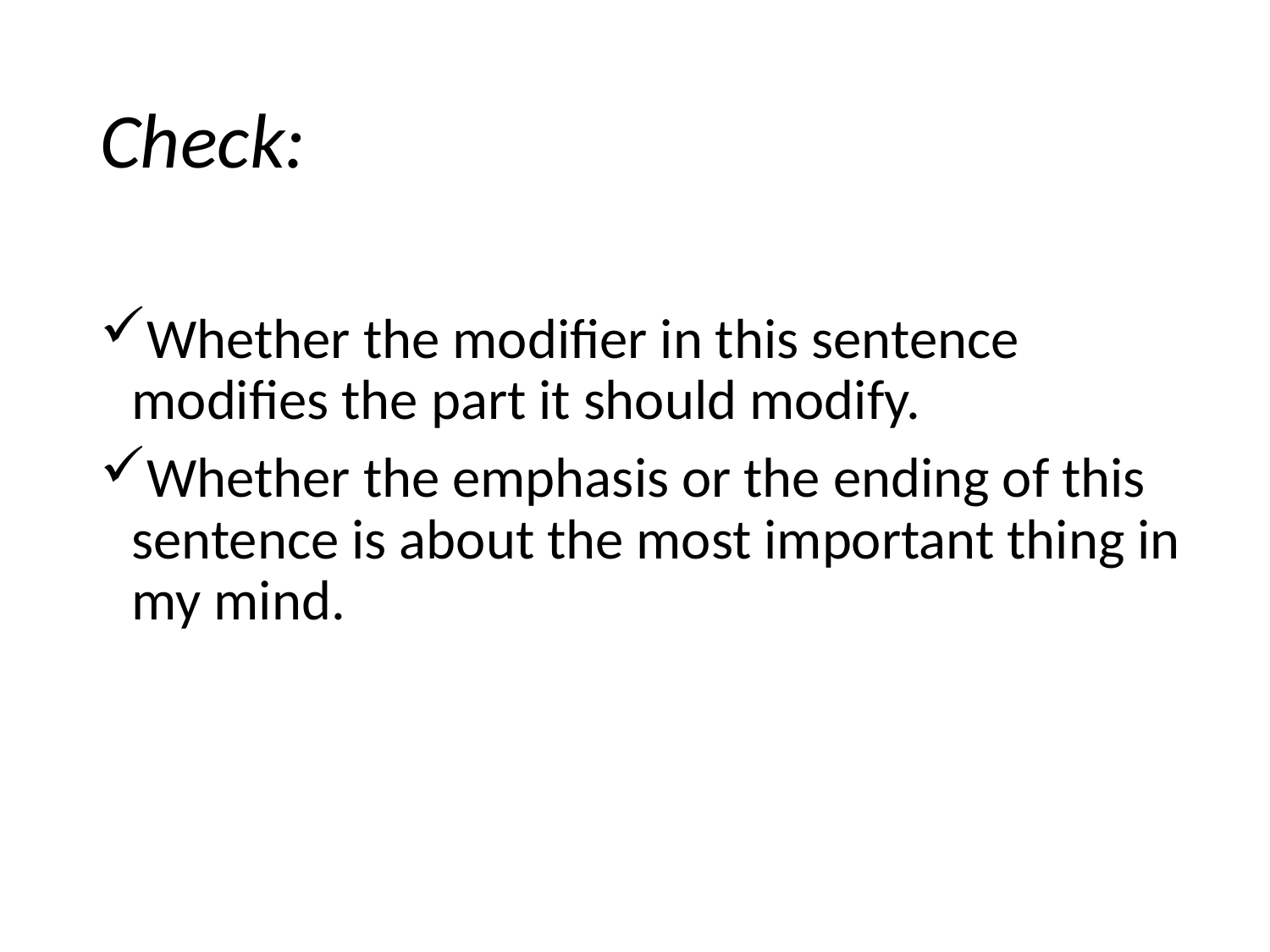

# Check:
Whether the modifier in this sentence modifies the part it should modify.
Whether the emphasis or the ending of this sentence is about the most important thing in my mind.